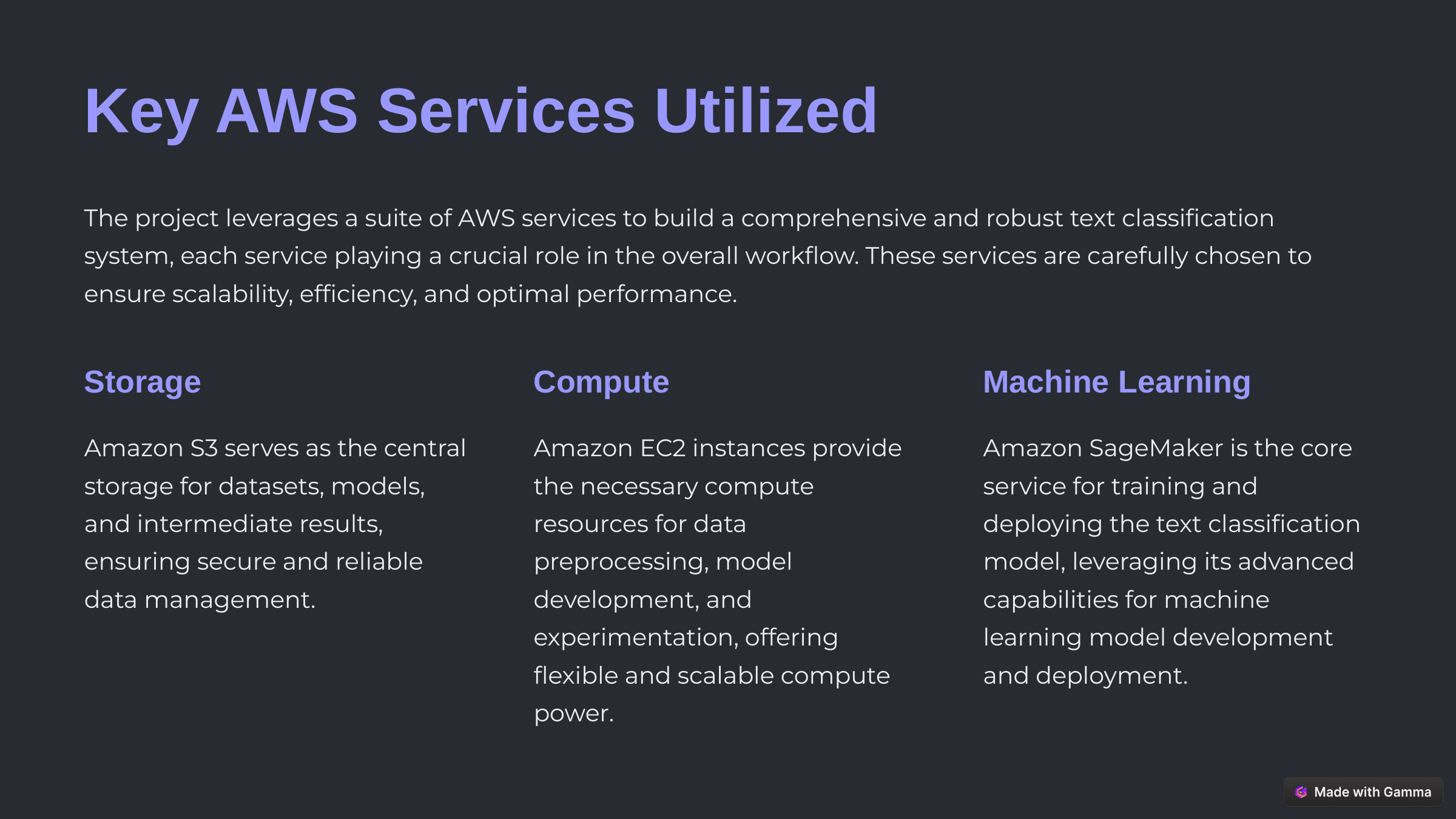

Key AWS Services Utilized
The project leverages a suite of AWS services to build a comprehensive and robust text classification system, each service playing a crucial role in the overall workflow. These services are carefully chosen to ensure scalability, efficiency, and optimal performance.
Storage
Compute
Machine Learning
Amazon S3 serves as the central storage for datasets, models, and intermediate results, ensuring secure and reliable data management.
Amazon EC2 instances provide the necessary compute resources for data preprocessing, model development, and experimentation, offering flexible and scalable compute power.
Amazon SageMaker is the core service for training and deploying the text classification model, leveraging its advanced capabilities for machine learning model development and deployment.